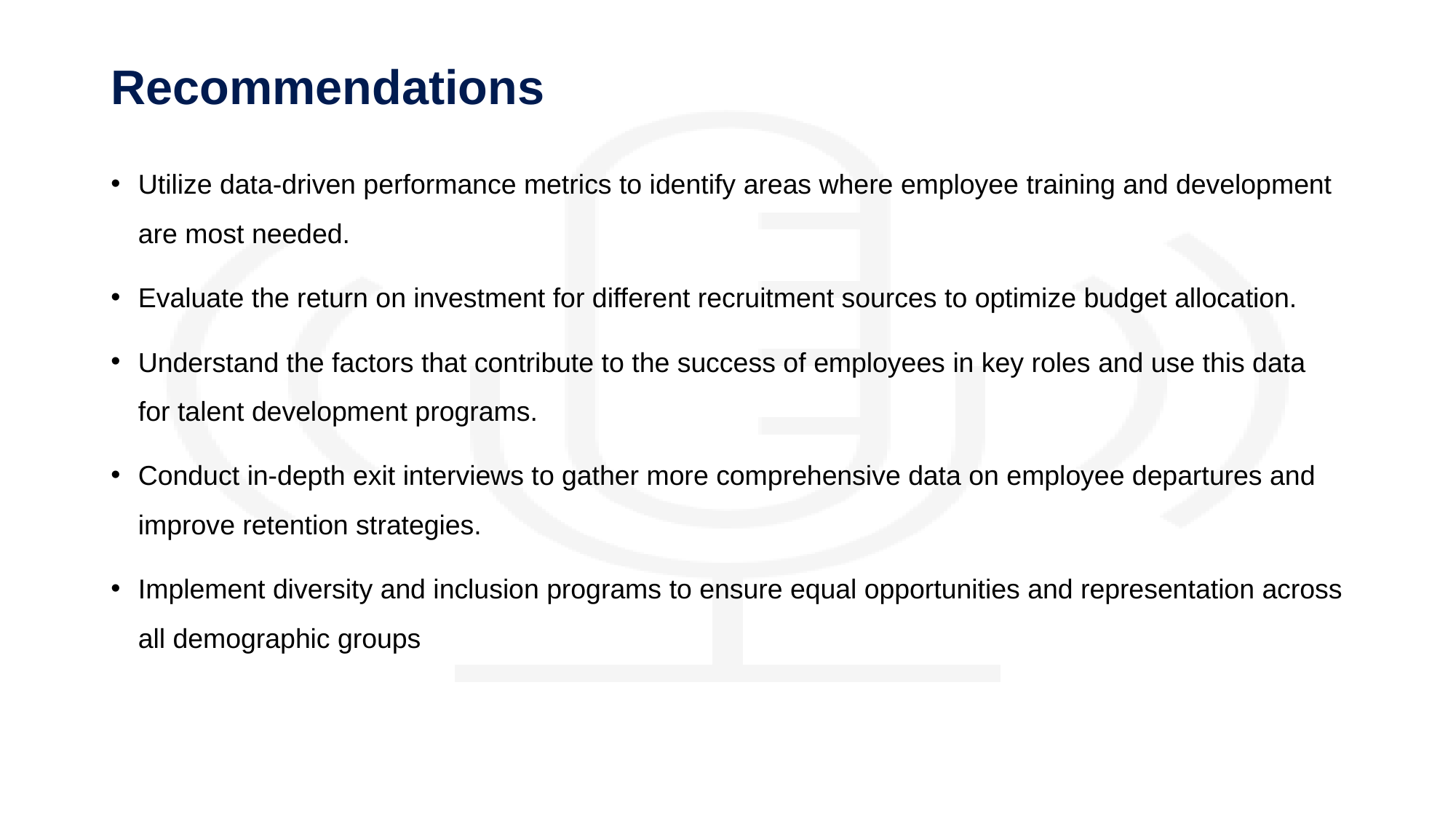

# Recommendations
Utilize data-driven performance metrics to identify areas where employee training and development are most needed.
Evaluate the return on investment for different recruitment sources to optimize budget allocation.
Understand the factors that contribute to the success of employees in key roles and use this data for talent development programs.
Conduct in-depth exit interviews to gather more comprehensive data on employee departures and improve retention strategies.
Implement diversity and inclusion programs to ensure equal opportunities and representation across all demographic groups